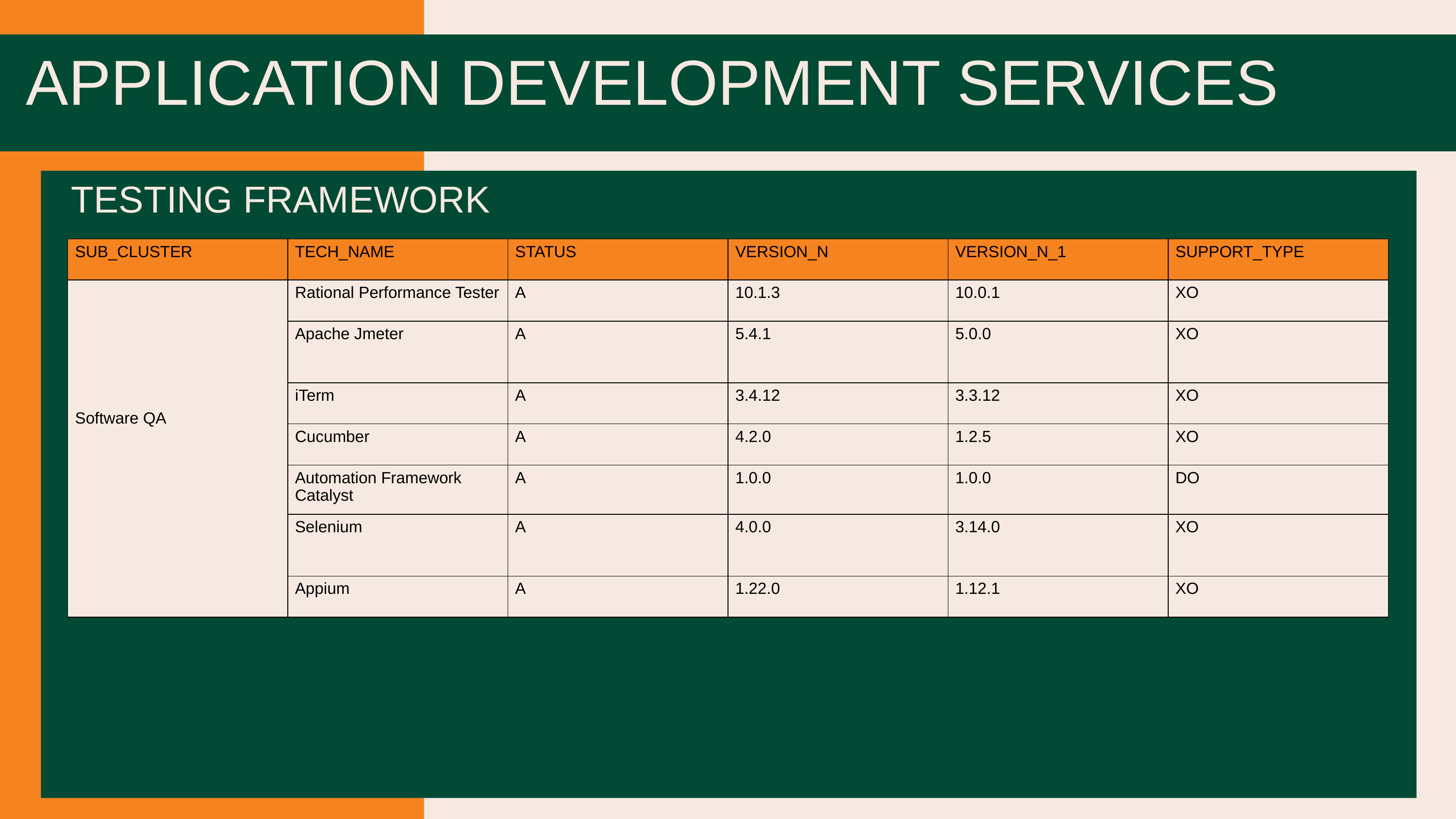

APPLICATION DEVELOPMENT SERVICES

TESTING FRAMEWORK
| SUB\_CLUSTER | TECH\_NAME | STATUS | VERSION\_N | VERSION\_N\_1 | SUPPORT\_TYPE |
| --- | --- | --- | --- | --- | --- |
| Software QA | Rational Performance Tester | A | 10.1.3 | 10.0.1 | XO |
|  | Apache Jmeter | A | 5.4.1 | 5.0.0 | XO |
|  | iTerm | A | 3.4.12 | 3.3.12 | XO |
| Software QA | Cucumber | A | 4.2.0 | 1.2.5 | XO |
|  | Automation Framework Catalyst | A | 1.0.0 | 1.0.0 | DO |
|  | Selenium | A | 4.0.0 | 3.14.0 | XO |
|  | Appium | A | 1.22.0 | 1.12.1 | XO |
PROTOTIPE LOGO 2
PROTOTIPE LOGO 2
PROTOTIPE LOGO 2